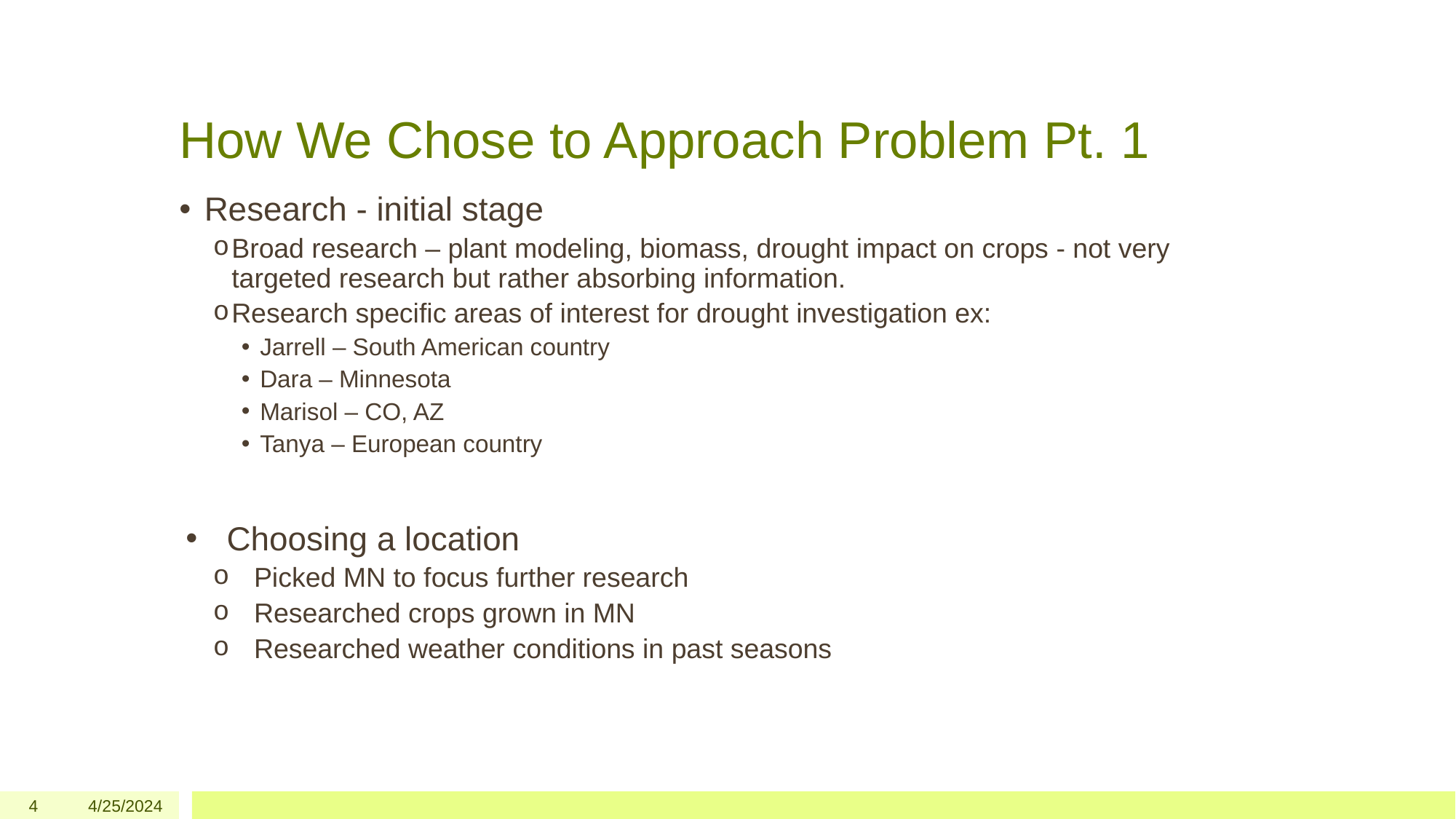

# How We Chose to Approach Problem Pt. 1
Research - initial stage
Broad research – plant modeling, biomass, drought impact on crops - not very targeted research but rather absorbing information.
Research specific areas of interest for drought investigation ex:
Jarrell – South American country
Dara – Minnesota
Marisol – CO, AZ
Tanya – European country

Choosing a location
Picked MN to focus further research
Researched crops grown in MN
Researched weather conditions in past seasons

4
4/25/2024